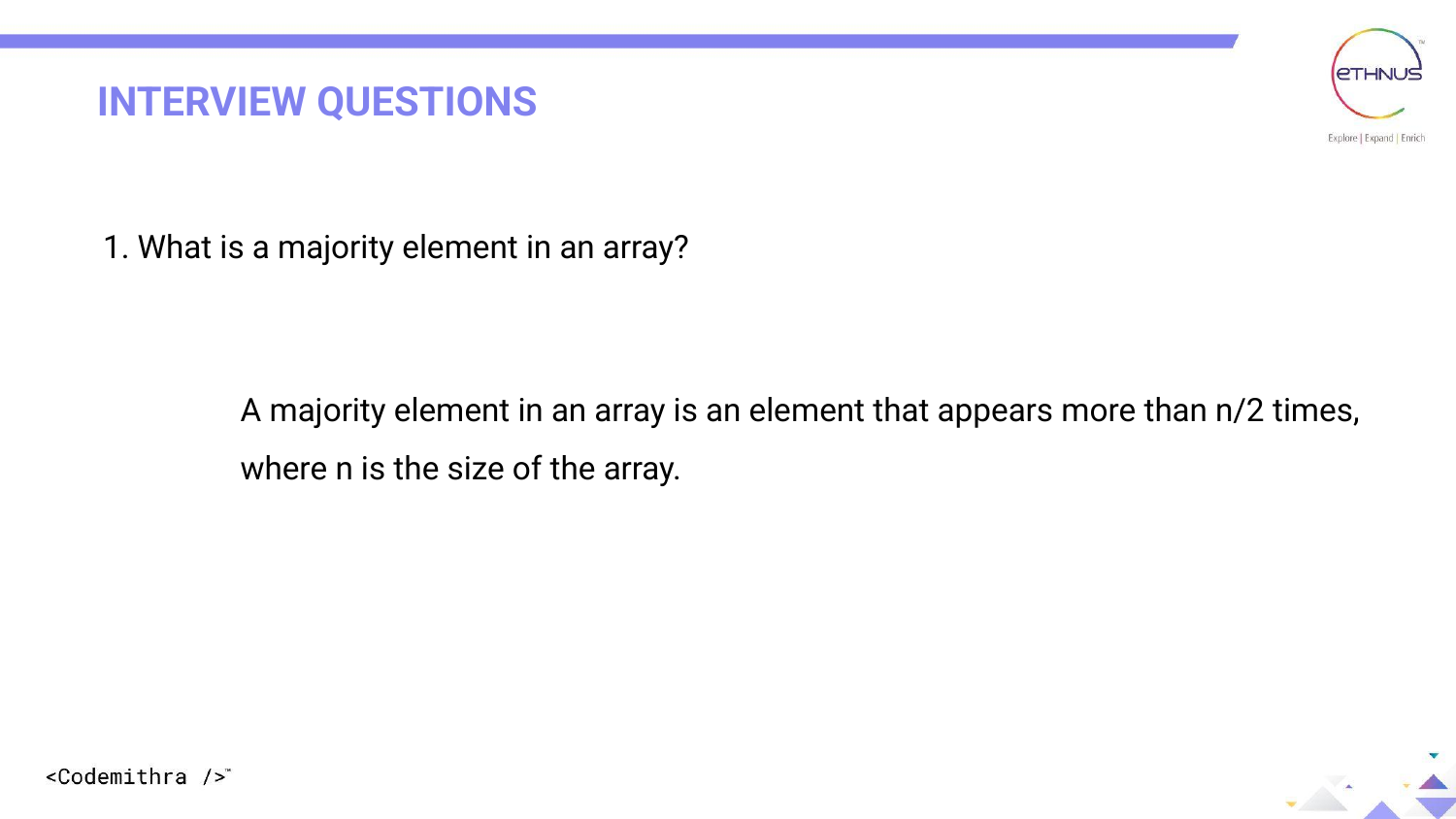

INTERVIEW QUESTIONS

1. What is a majority element in an array?
A majority element in an array is an element that appears more than n/2 times, where n is the size of the array.